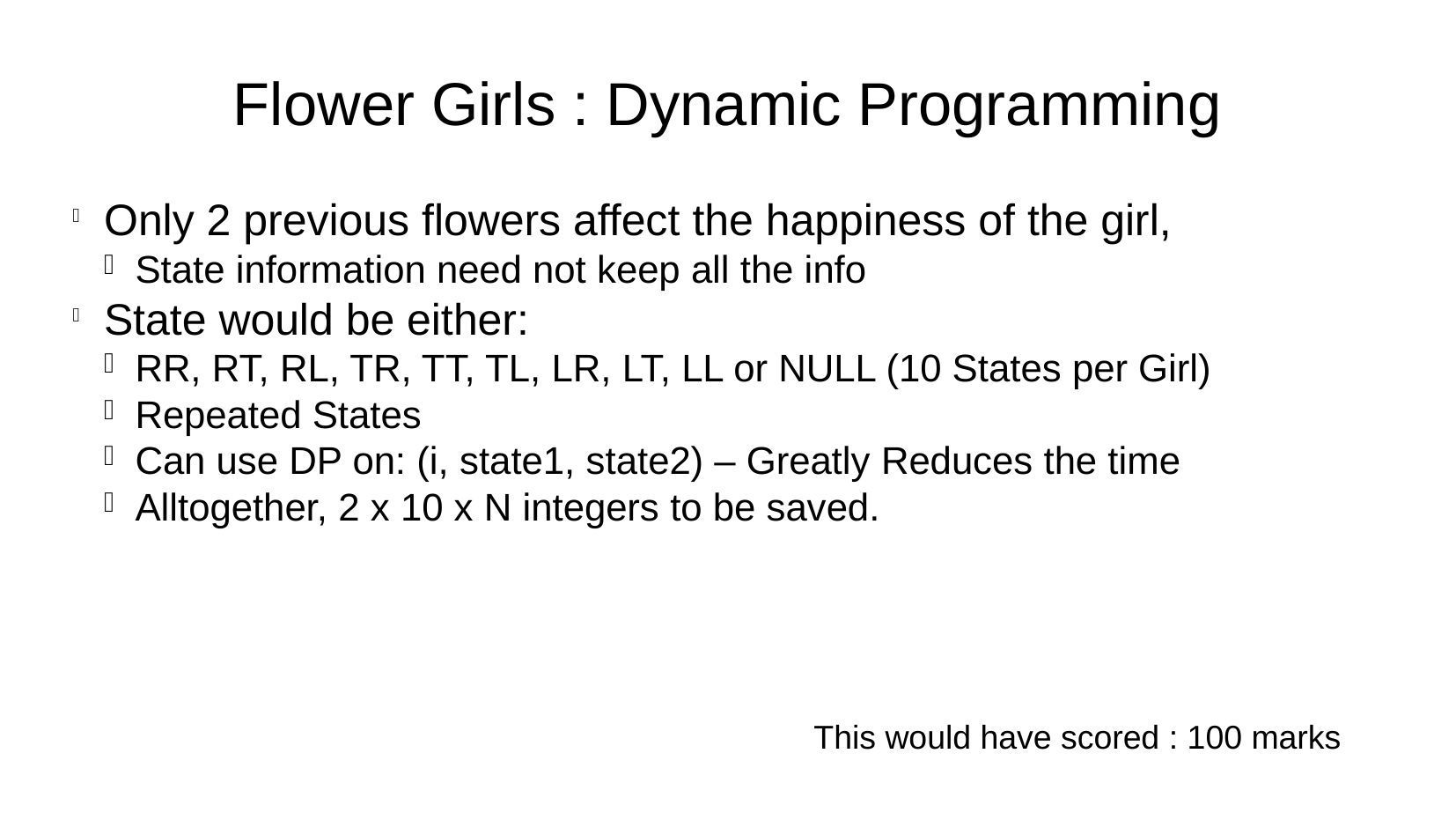

Flower Girls : Dynamic Programming
Only 2 previous flowers affect the happiness of the girl,
State information need not keep all the info
State would be either:
RR, RT, RL, TR, TT, TL, LR, LT, LL or NULL (10 States per Girl)
Repeated States
Can use DP on: (i, state1, state2) – Greatly Reduces the time
Alltogether, 2 x 10 x N integers to be saved.

This would have scored : 100 marks